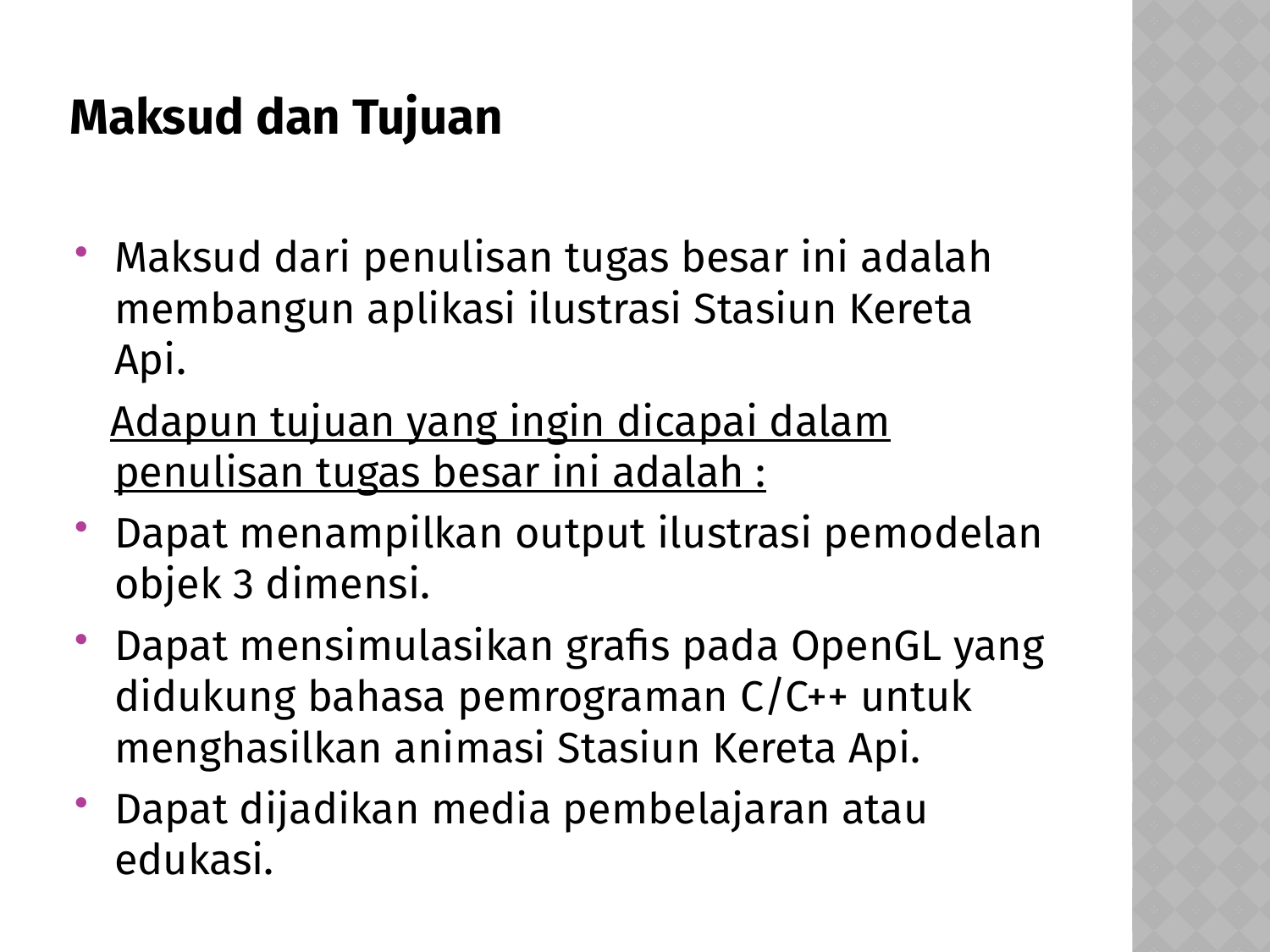

# Maksud dan Tujuan
Maksud dari penulisan tugas besar ini adalah membangun aplikasi ilustrasi Stasiun Kereta Api.
   Adapun tujuan yang ingin dicapai dalam penulisan tugas besar ini adalah :
Dapat menampilkan output ilustrasi pemodelan objek 3 dimensi.
Dapat mensimulasikan grafis pada OpenGL yang didukung bahasa pemrograman C/C++ untuk menghasilkan animasi Stasiun Kereta Api.
Dapat dijadikan media pembelajaran atau edukasi.